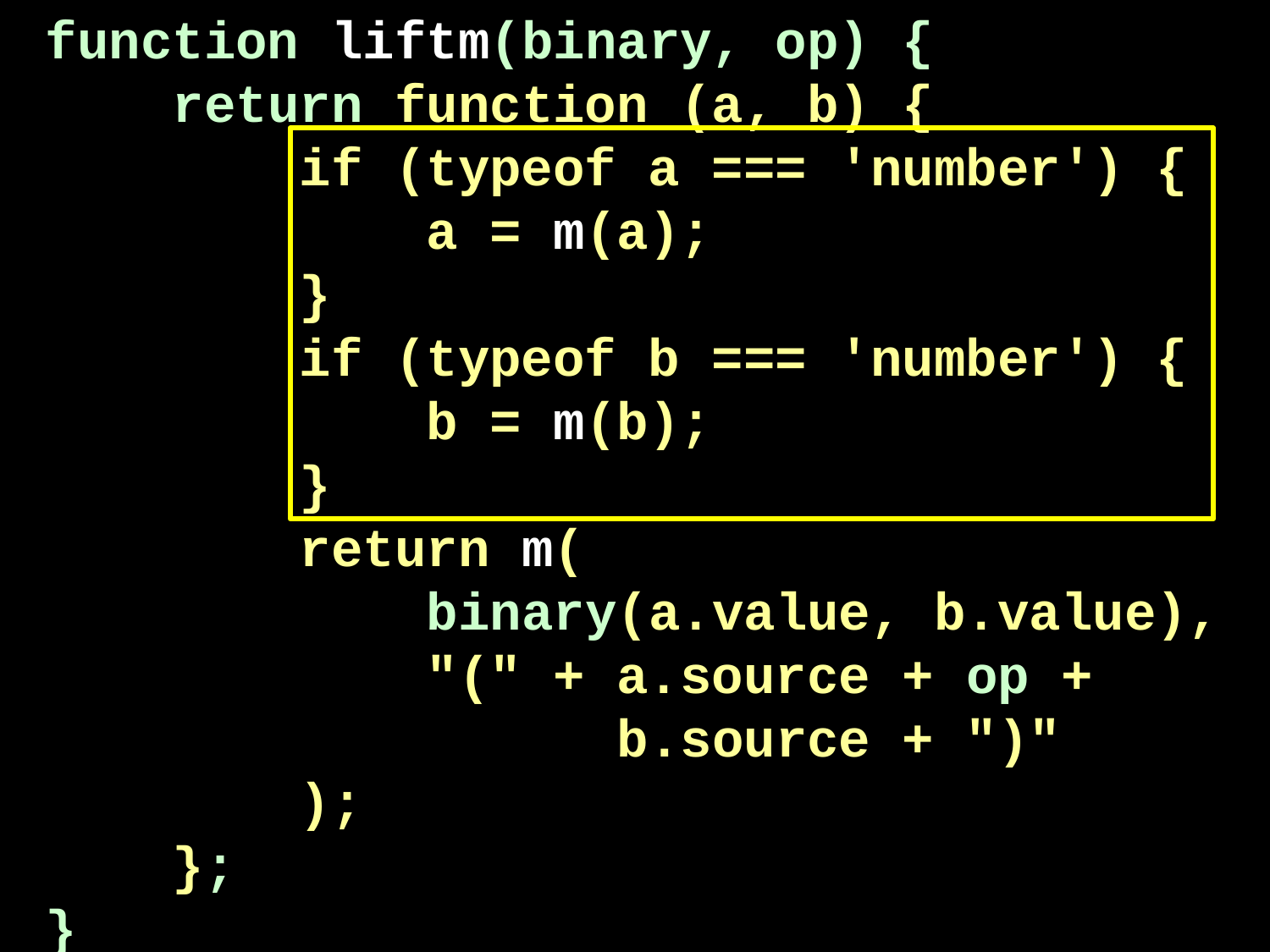

function liftm(binary, op) {
    return function (a, b) {
        if (typeof a === 'number') {
            a = m(a);
        }
        if (typeof b === 'number') {
            b = m(b);
        }
        return m(
            binary(a.value, b.value),
            "(" + a.source + op +
                  b.source + ")"
        );
    };
}